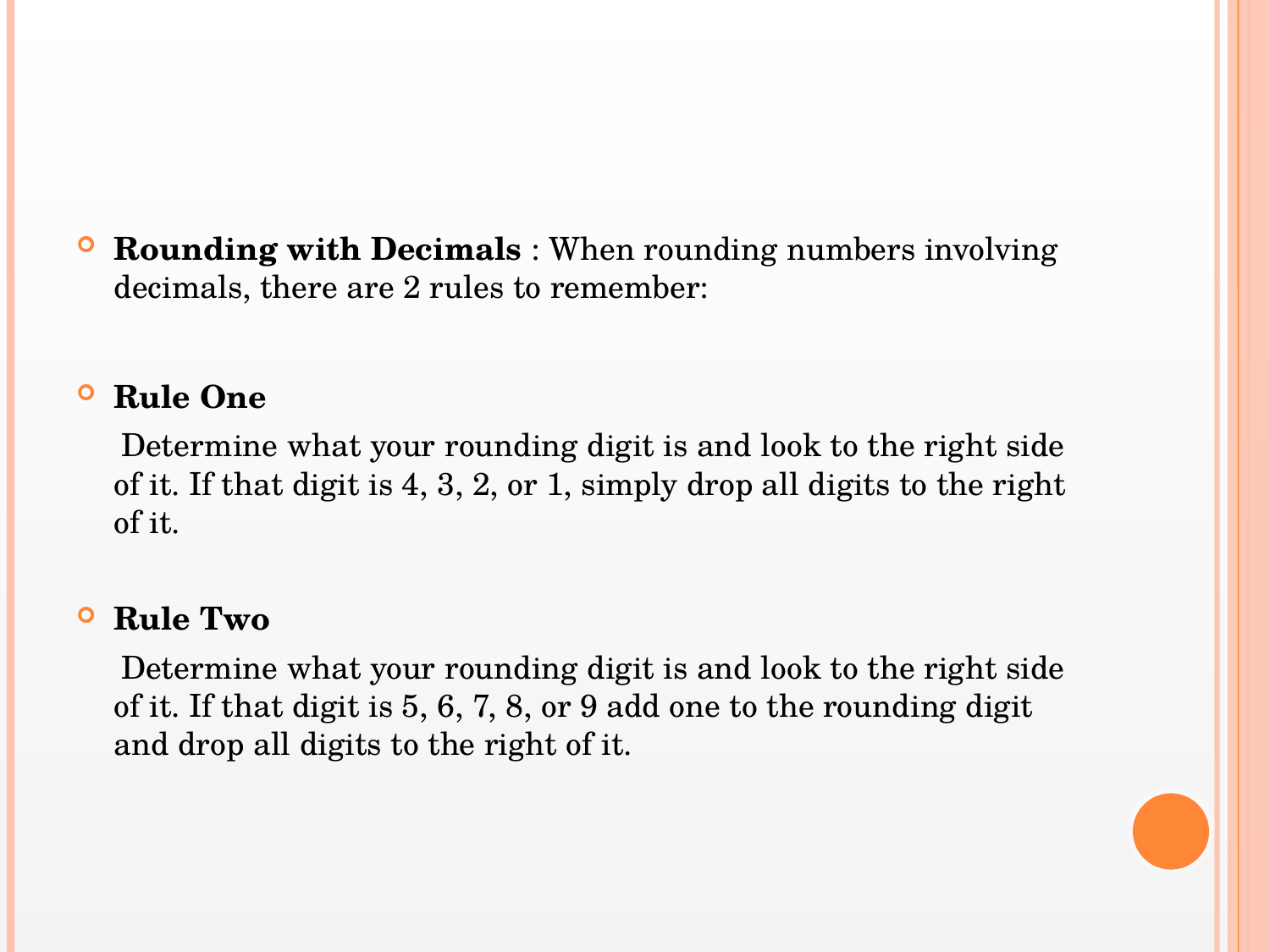

#
Rounding with Decimals : When rounding numbers involving decimals, there are 2 rules to remember:

Rule One
     Determine what your rounding digit is and look to the right side of it. If that digit is 4, 3, 2, or 1, simply drop all digits to the right of it.

Rule Two
     Determine what your rounding digit is and look to the right side of it. If that digit is 5, 6, 7, 8, or 9 add one to the rounding digit and drop all digits to the right of it.